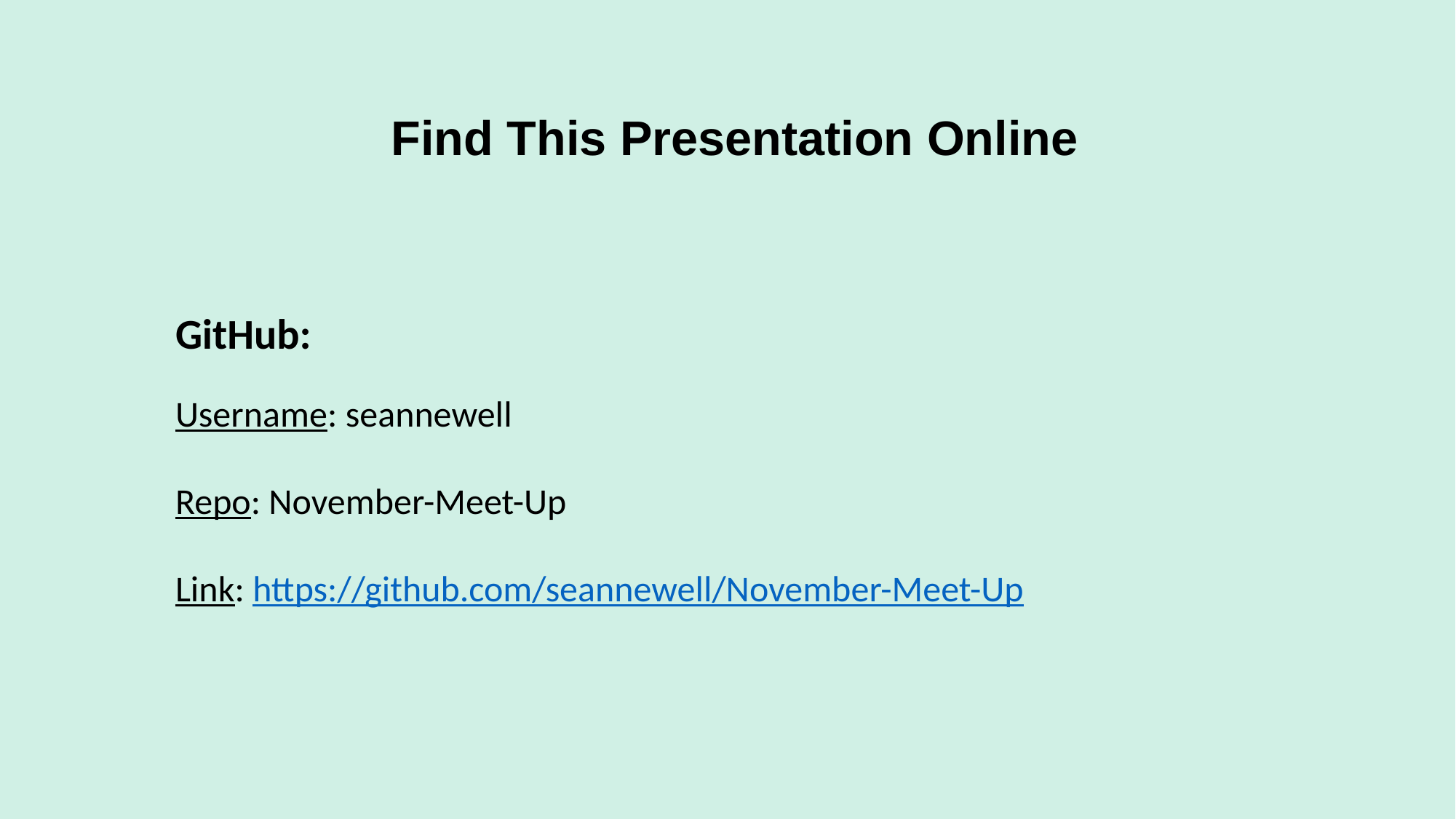

Find This Presentation Online
GitHub:

Username: seannewell

Repo: November-Meet-Up

Link: https://github.com/seannewell/November-Meet-Up